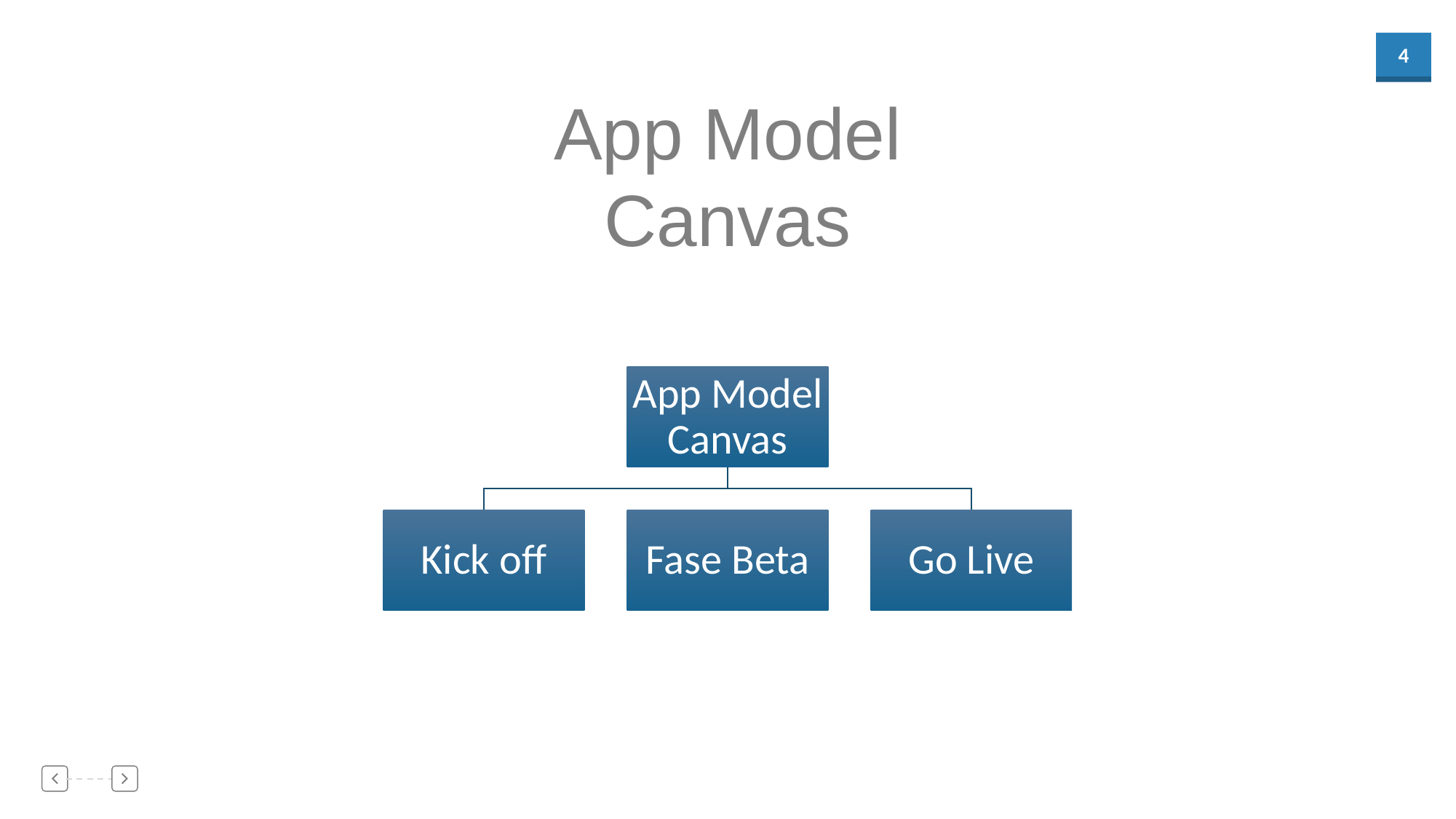

App Model Canvas

App Model Canvas

Kick off

Fase Beta

Go Live
01
02
03
04